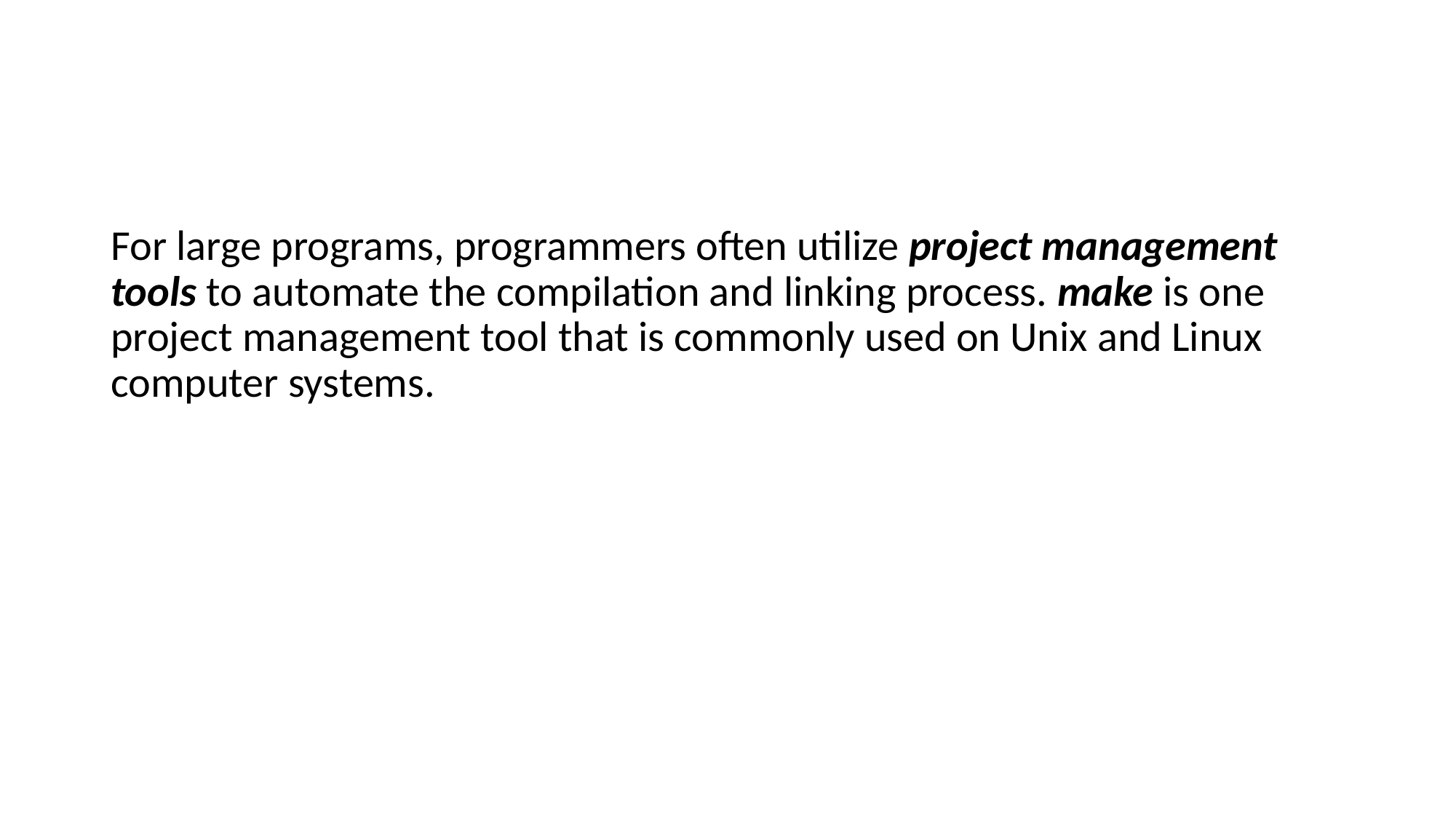

For large programs, programmers often utilize project management tools to automate the compilation and linking process. make is one project management tool that is commonly used on Unix and Linux computer systems.